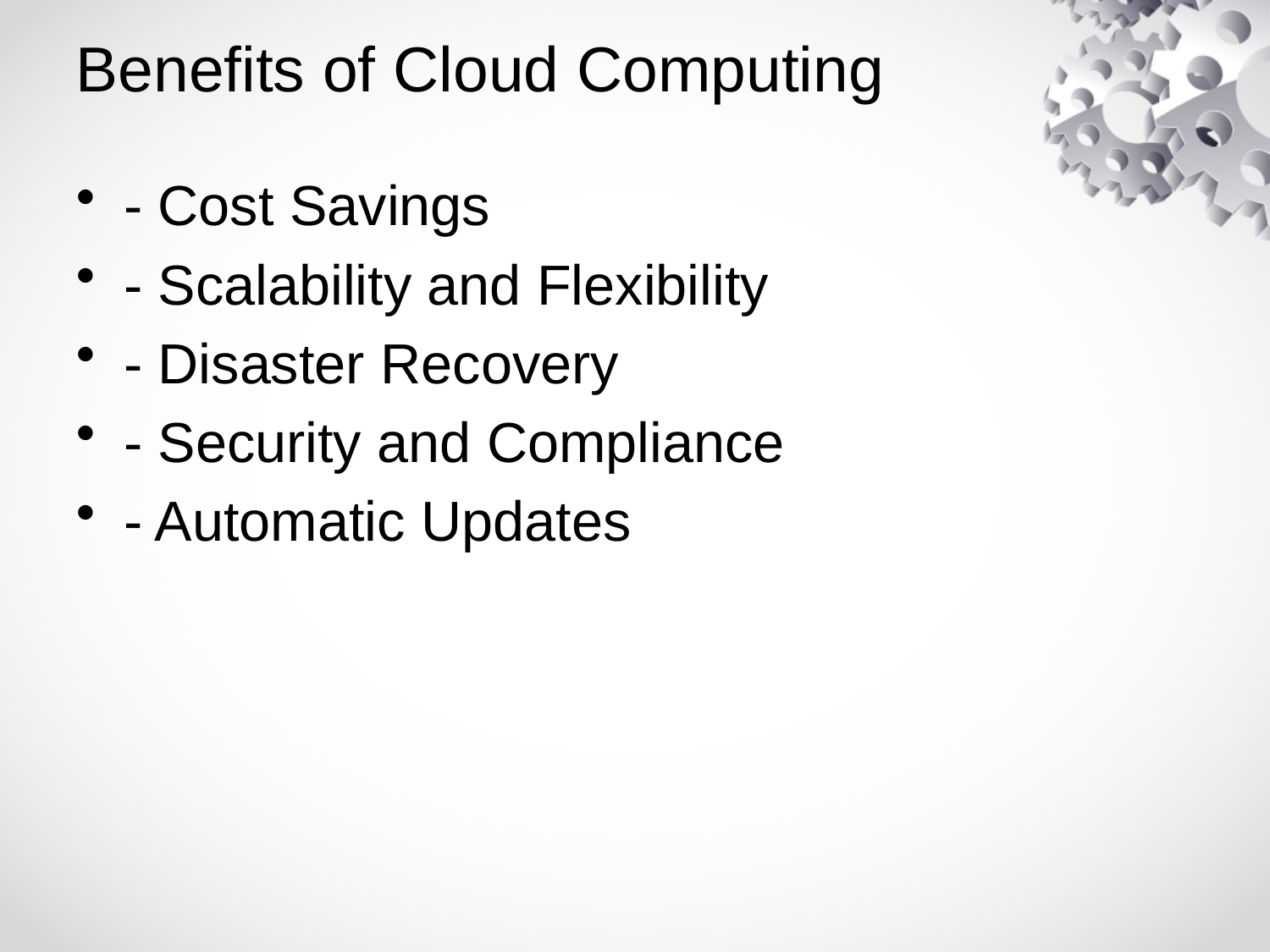

# Benefits of Cloud Computing
- Cost Savings
- Scalability and Flexibility
- Disaster Recovery
- Security and Compliance
- Automatic Updates